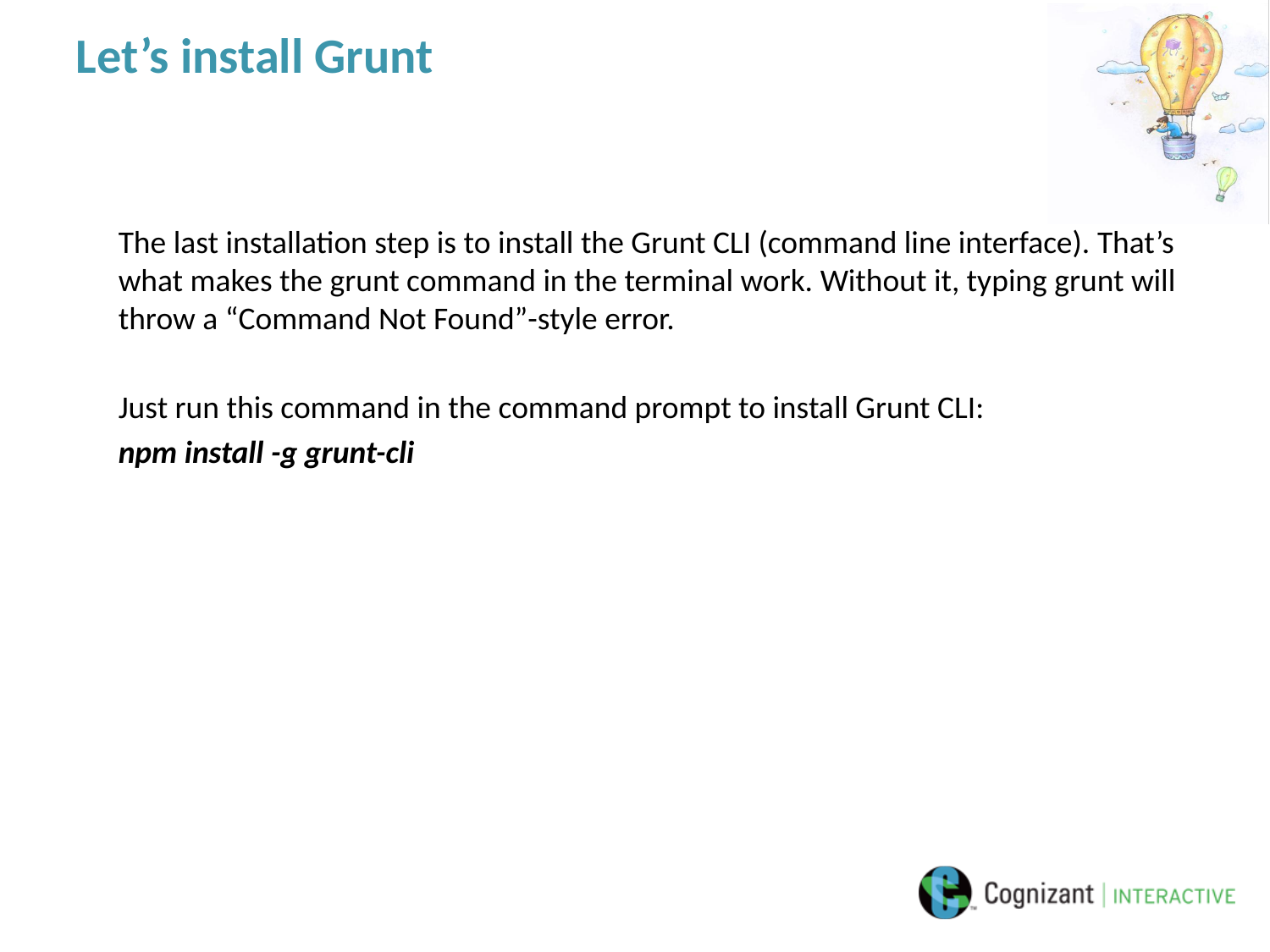

# Let’s install Grunt

	The last installation step is to install the Grunt CLI (command line interface). That’s what makes the grunt command in the terminal work. Without it, typing grunt will throw a “Command Not Found”-style error.

	Just run this command in the command prompt to install Grunt CLI:
	npm install -g grunt-cli